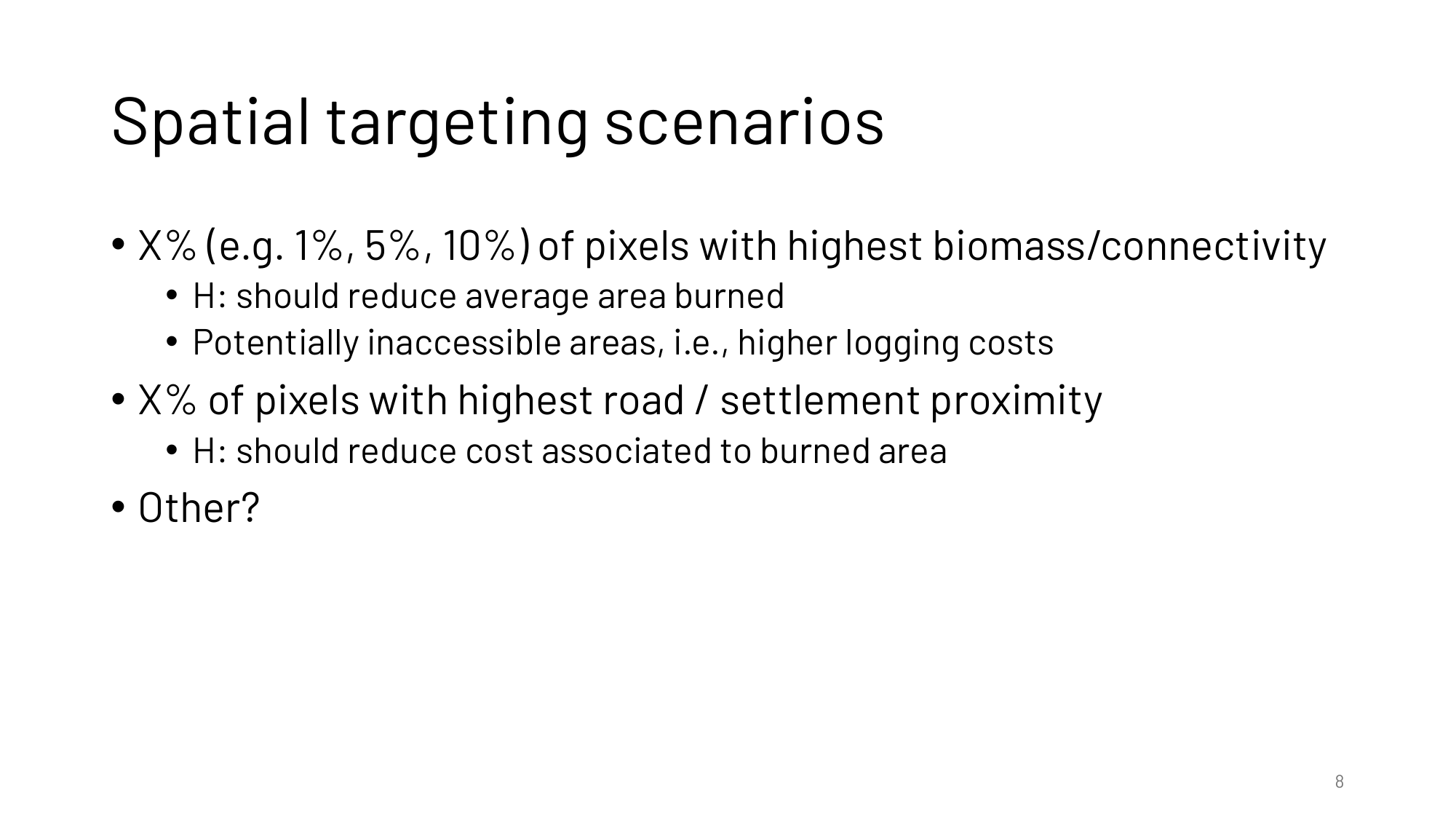

# Spatial targeting scenarios
X% (e.g. 1%, 5%, 10%) of pixels with highest biomass/connectivity
H: should reduce average area burned
Potentially inaccessible areas, i.e., higher logging costs
X% of pixels with highest road / settlement proximity
H: should reduce cost associated to burned area
Other?
8